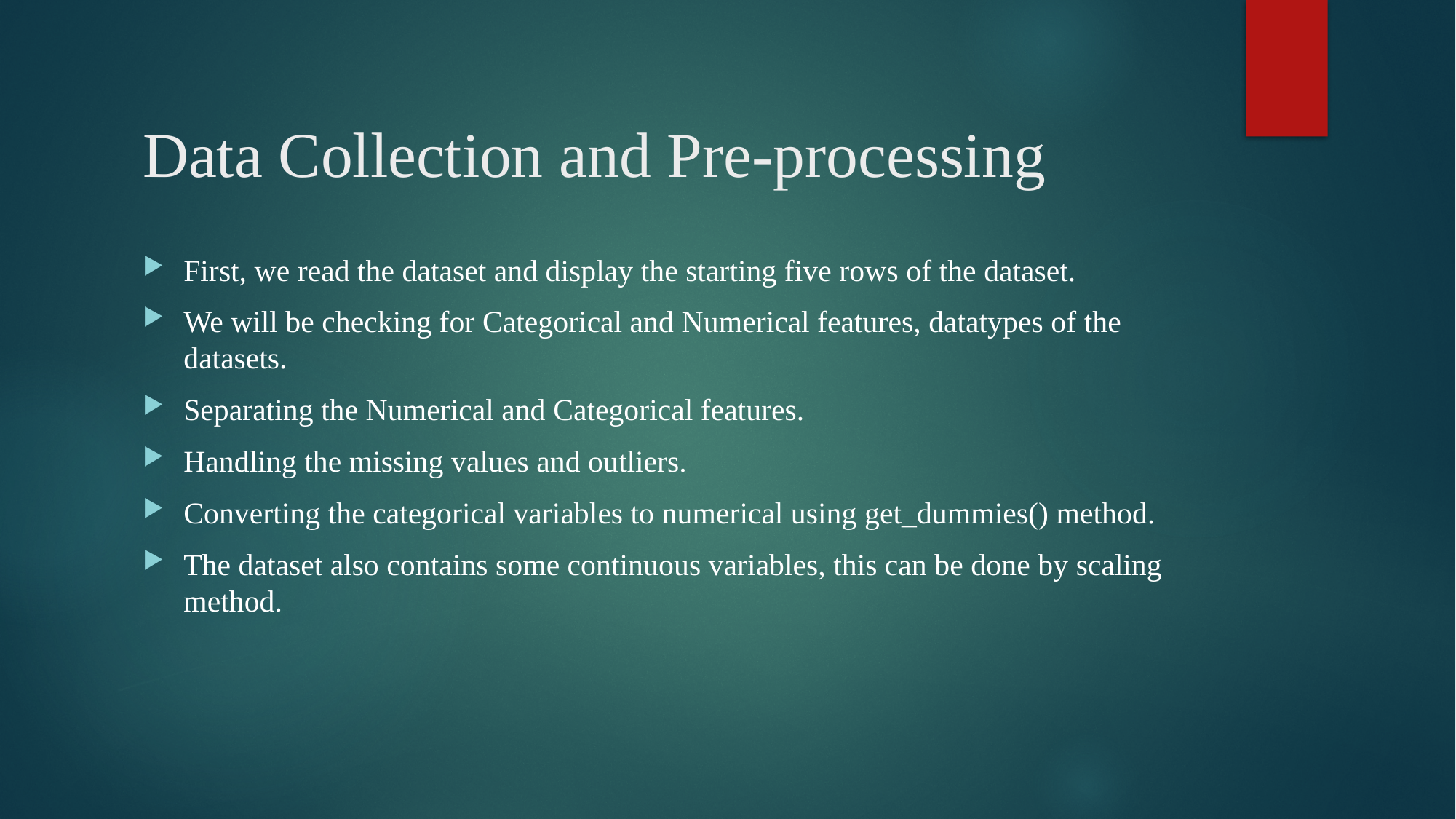

# Data Collection and Pre-processing
First, we read the dataset and display the starting five rows of the dataset.
We will be checking for Categorical and Numerical features, datatypes of the datasets.
Separating the Numerical and Categorical features.
Handling the missing values and outliers.
Converting the categorical variables to numerical using get_dummies() method.
The dataset also contains some continuous variables, this can be done by scaling method.